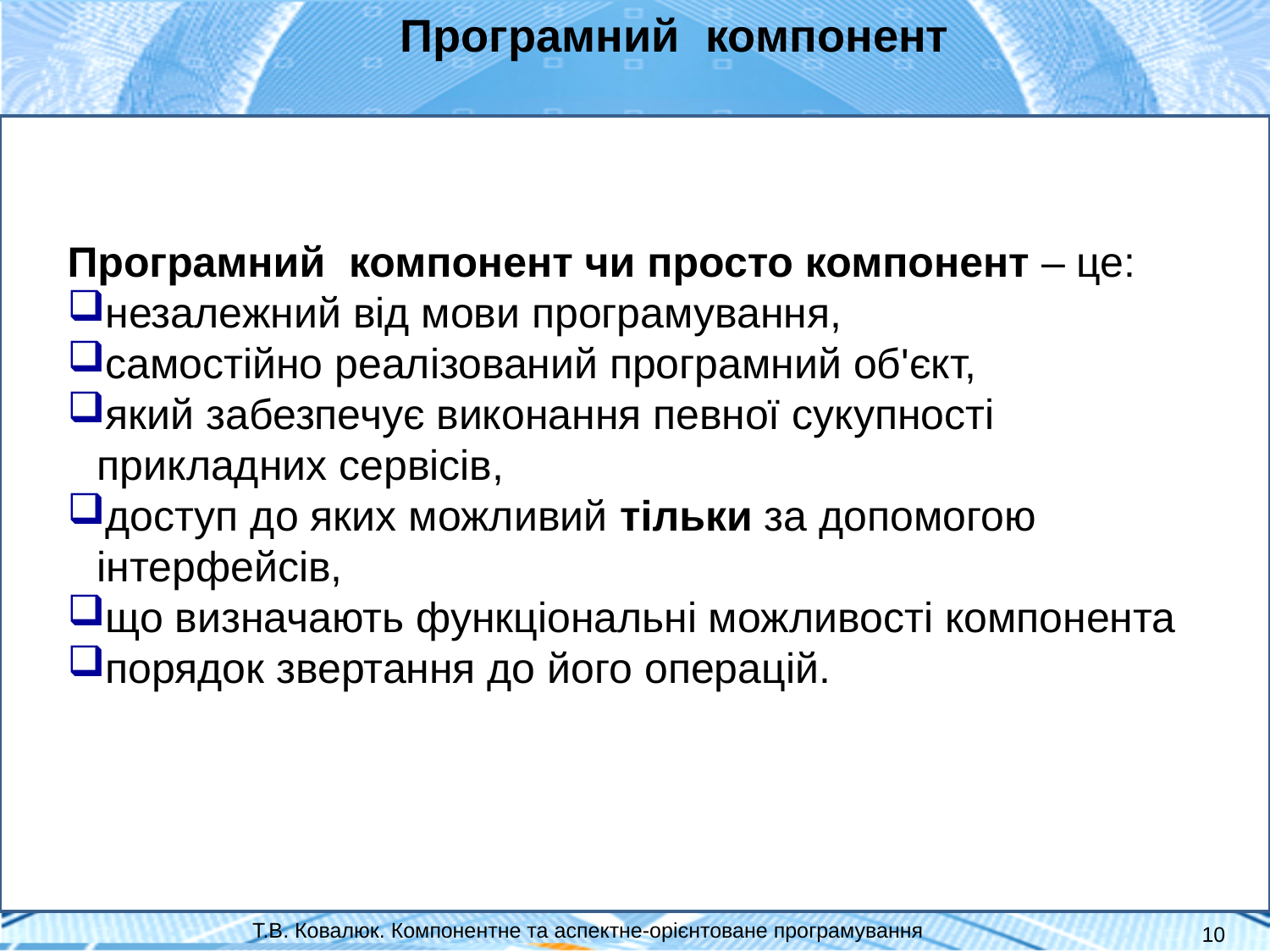

Програмний  компонент
Програмний  компонент чи просто компонент – це:
незалежний від мови програмування,
самостійно реалізований програмний об'єкт,
який забезпечує виконання певної сукупності прикладних сервісів,
доступ до яких можливий тільки за допомогою інтерфейсів,
що визначають функціональні можливості компонента
порядок звертання до його операцій.